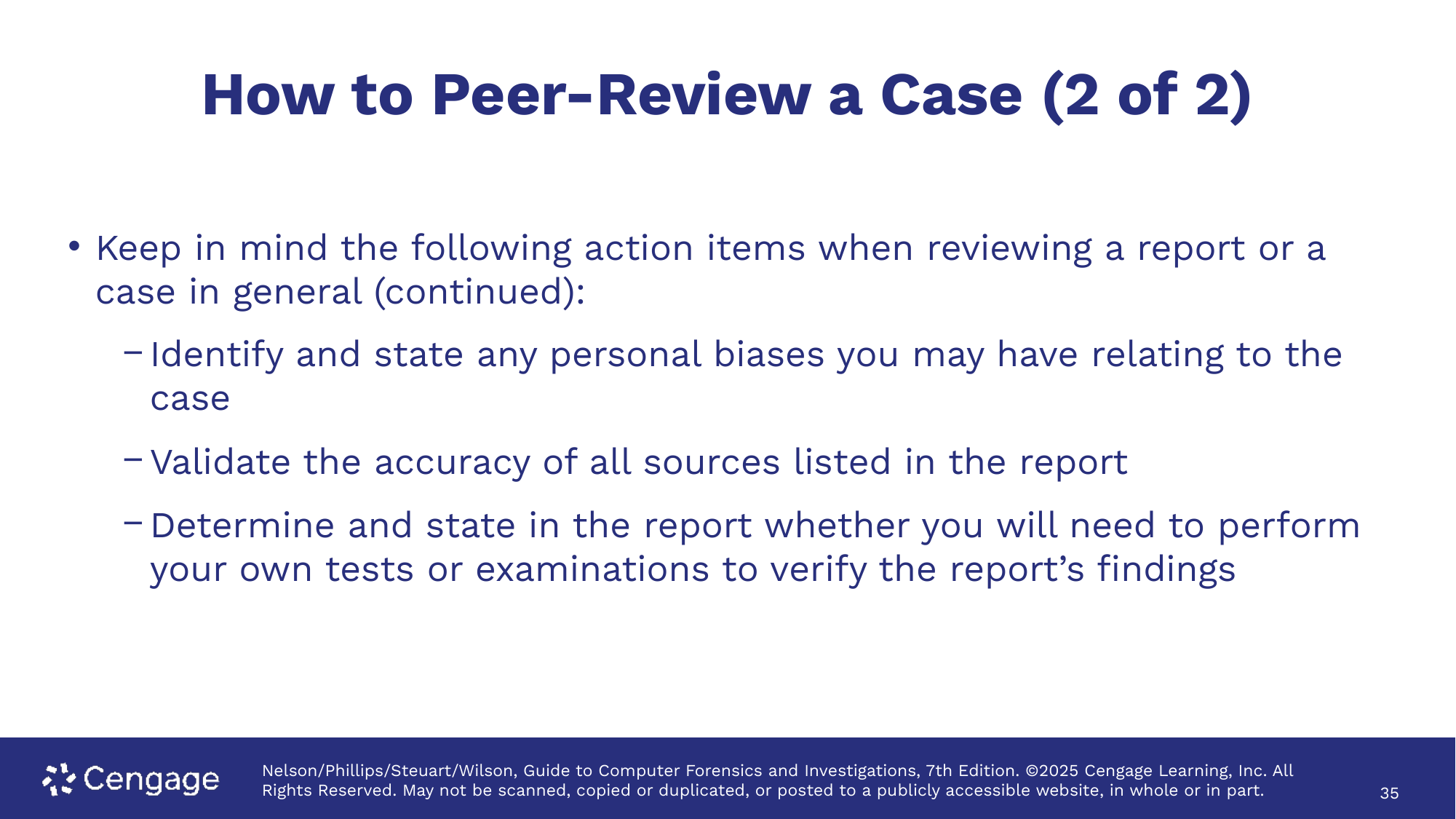

# How to Peer-Review a Case (2 of 2)
Keep in mind the following action items when reviewing a report or a case in general (continued):
Identify and state any personal biases you may have relating to the case
Validate the accuracy of all sources listed in the report
Determine and state in the report whether you will need to perform your own tests or examinations to verify the report’s findings